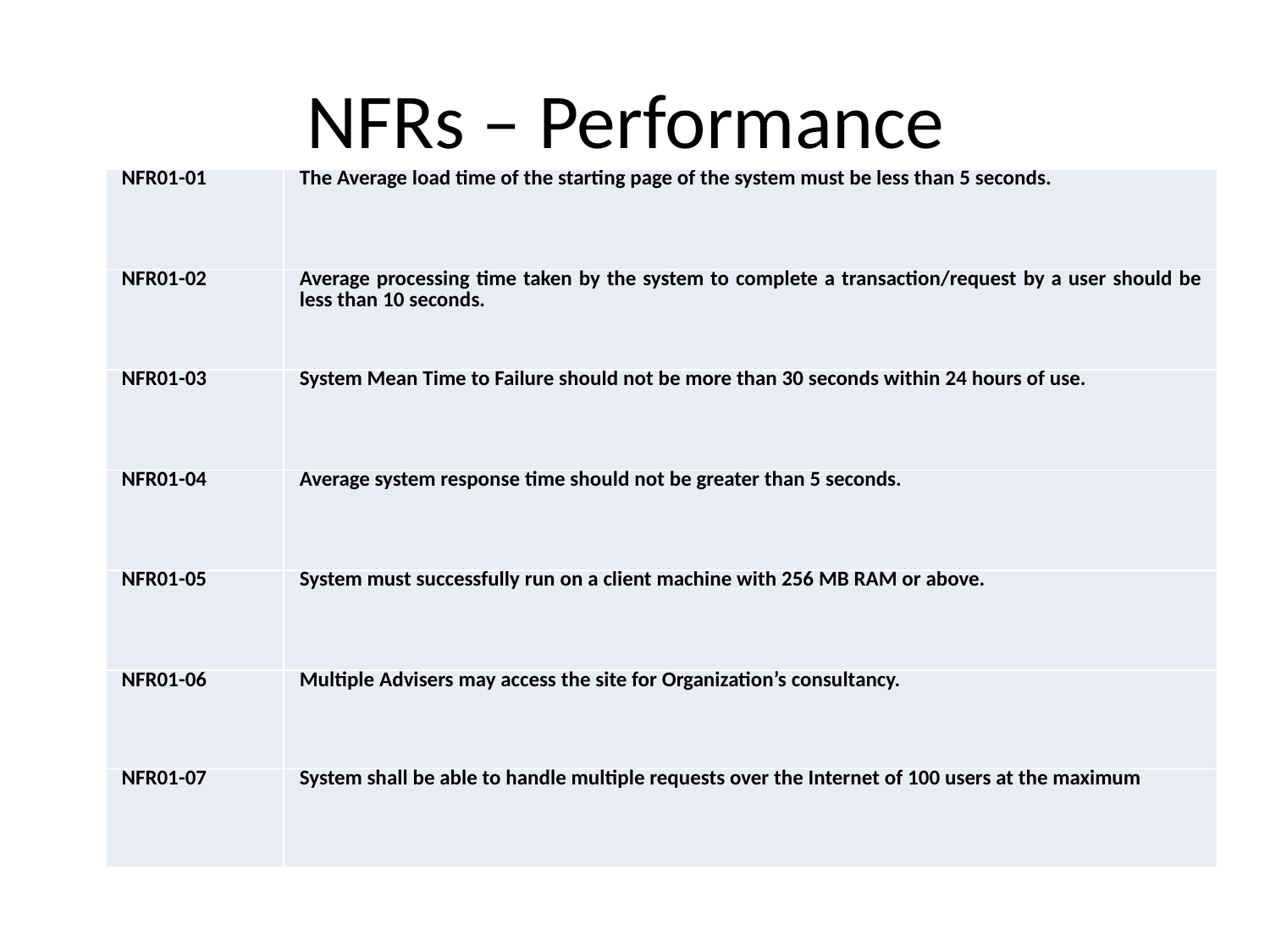

# NFRs – Performance
| NFR01-01 | The Average load time of the starting page of the system must be less than 5 seconds. |
| --- | --- |
| NFR01-02 | Average processing time taken by the system to complete a transaction/request by a user should be less than 10 seconds. |
| NFR01-03 | System Mean Time to Failure should not be more than 30 seconds within 24 hours of use. |
| NFR01-04 | Average system response time should not be greater than 5 seconds. |
| NFR01-05 | System must successfully run on a client machine with 256 MB RAM or above. |
| NFR01-06 | Multiple Advisers may access the site for Organization’s consultancy. |
| NFR01-07 | System shall be able to handle multiple requests over the Internet of 100 users at the maximum |